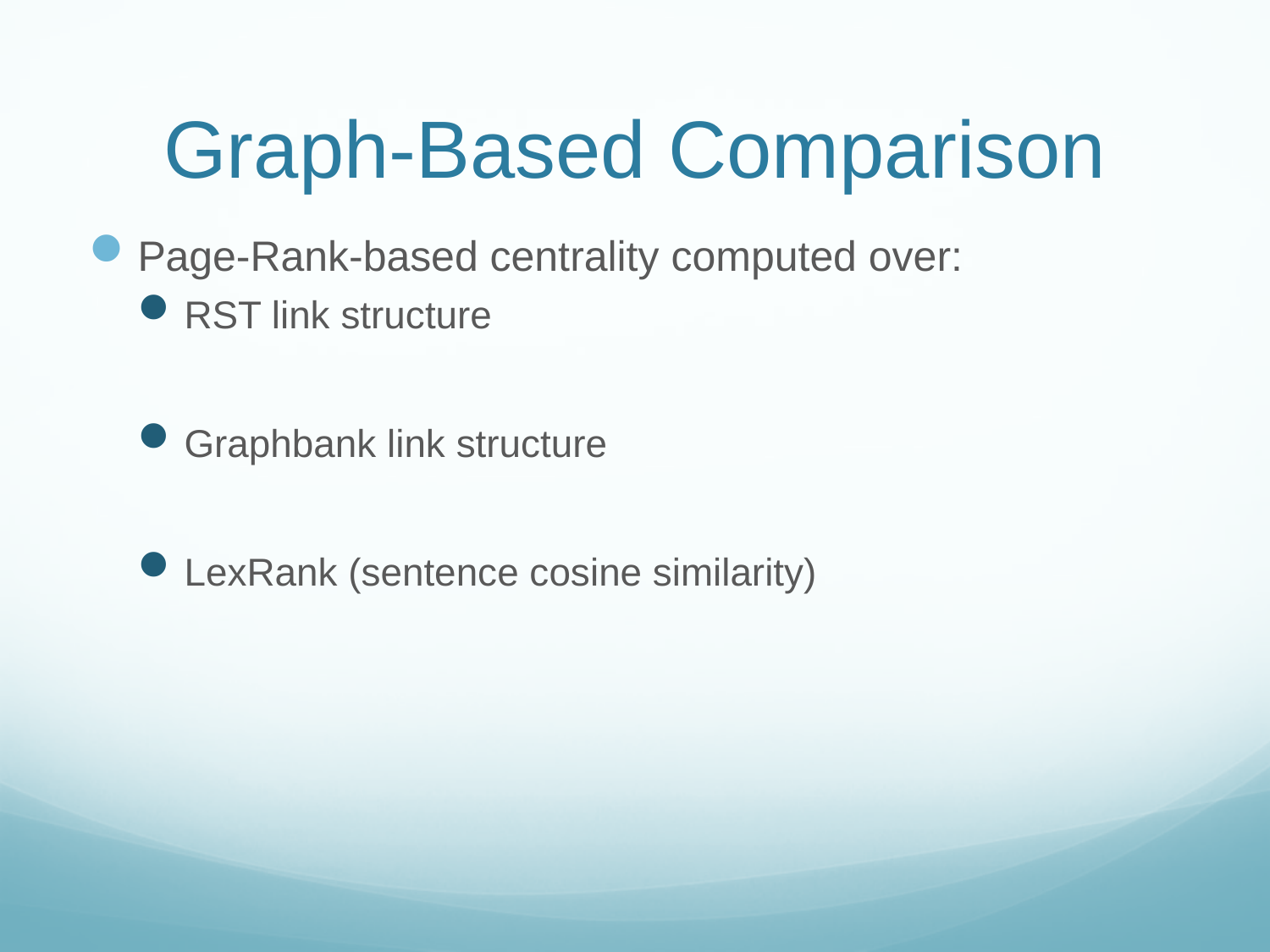

# Graph-Based Comparison
Page-Rank-based centrality computed over:
RST link structure

Graphbank link structure

LexRank (sentence cosine similarity)